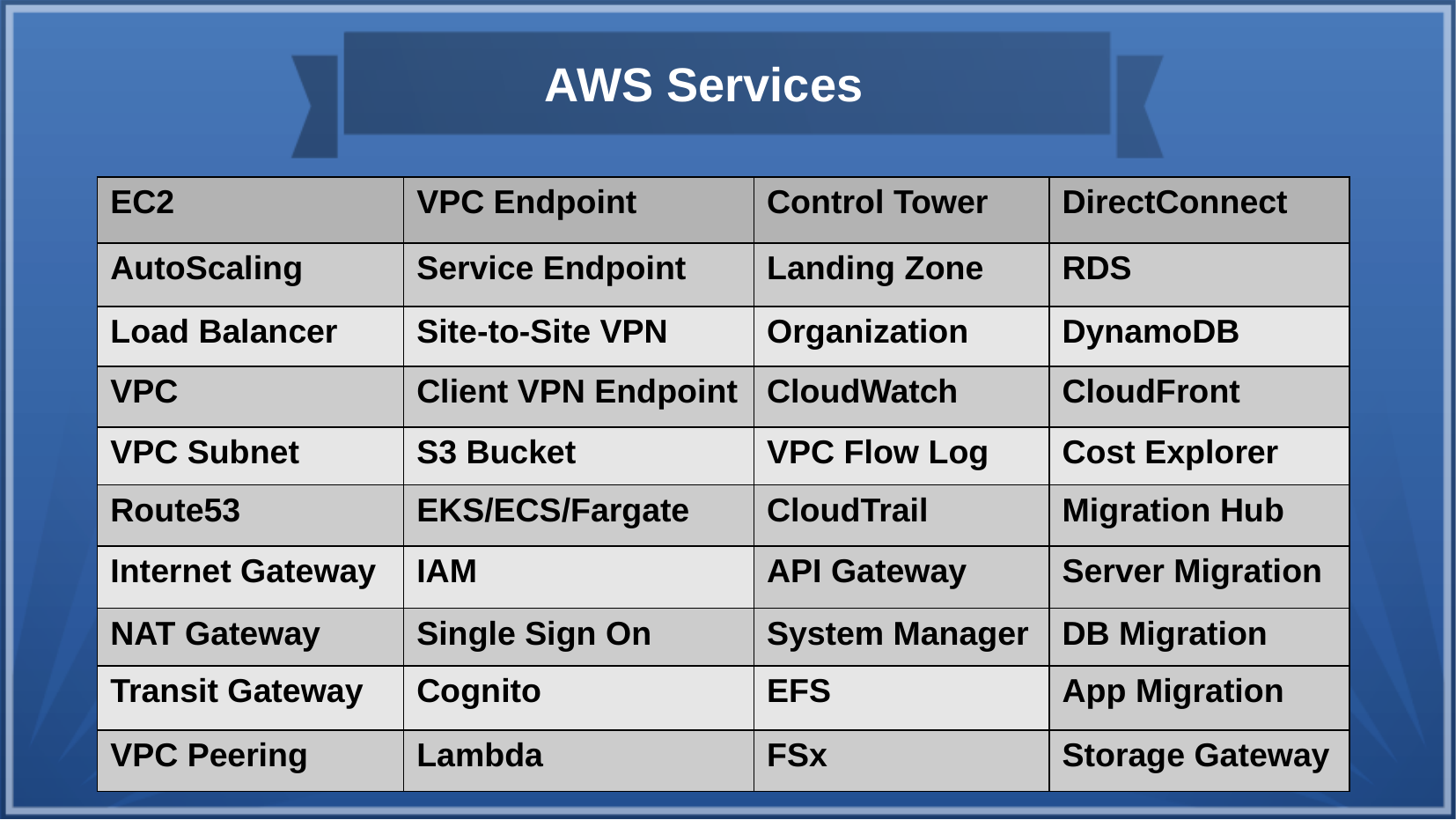

AWS Services
| EC2 | VPC Endpoint | Control Tower | DirectConnect |
| --- | --- | --- | --- |
| AutoScaling | Service Endpoint | Landing Zone | RDS |
| Load Balancer | Site-to-Site VPN | Organization | DynamoDB |
| VPC | Client VPN Endpoint | CloudWatch | CloudFront |
| VPC Subnet | S3 Bucket | VPC Flow Log | Cost Explorer |
| Route53 | EKS/ECS/Fargate | CloudTrail | Migration Hub |
| Internet Gateway | IAM | API Gateway | Server Migration |
| NAT Gateway | Single Sign On | System Manager | DB Migration |
| Transit Gateway | Cognito | EFS | App Migration |
| VPC Peering | Lambda | FSx | Storage Gateway |